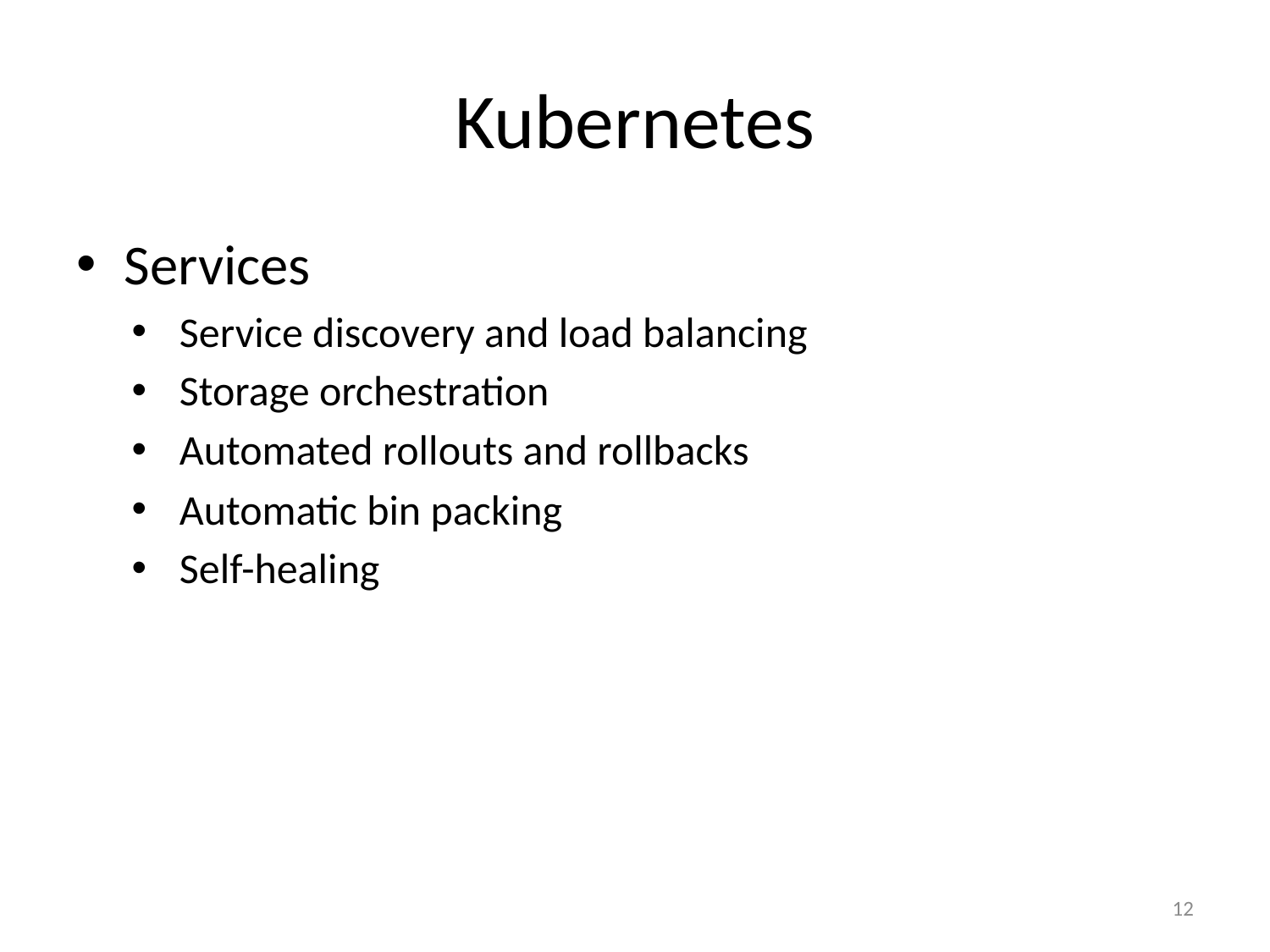

# Kubernetes
Services
Service discovery and load balancing
Storage orchestration
Automated rollouts and rollbacks
Automatic bin packing
Self-healing
12